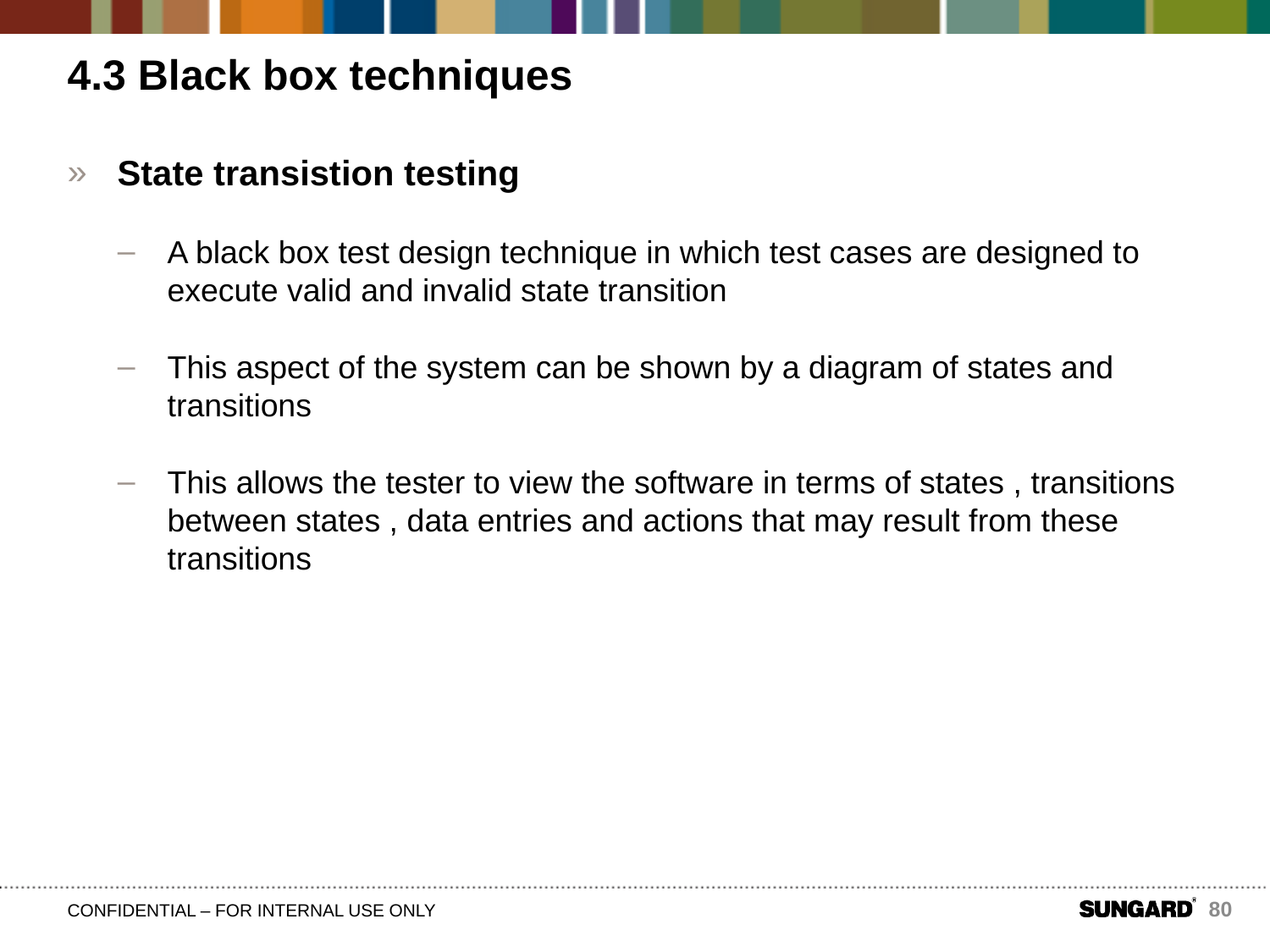

# 4.3 Black box techniques
State transistion testing
A black box test design technique in which test cases are designed to execute valid and invalid state transition
This aspect of the system can be shown by a diagram of states and transitions
This allows the tester to view the software in terms of states , transitions between states , data entries and actions that may result from these transitions
80